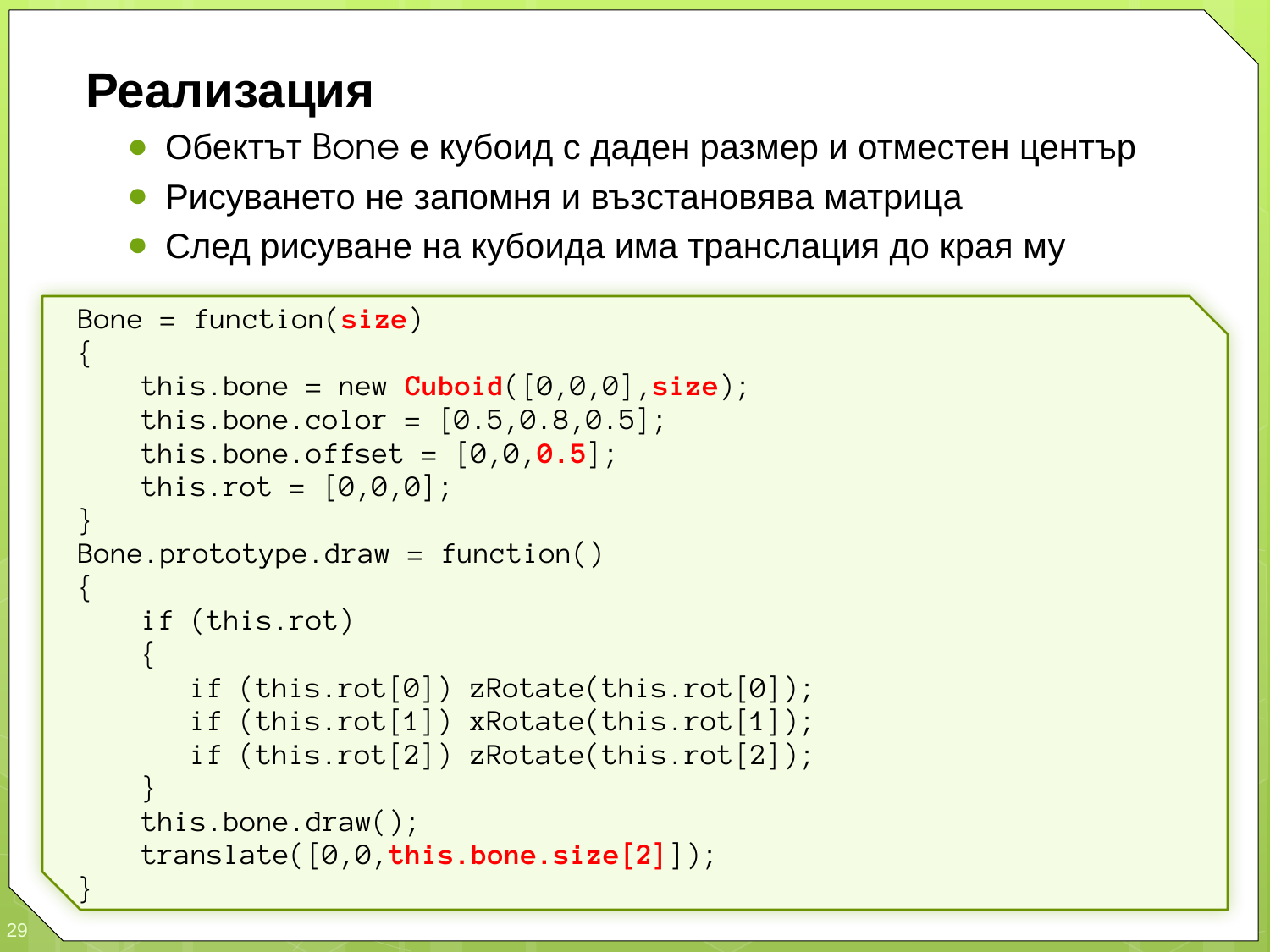

Реализация
Обектът Bone е кубоид с даден размер и отместен център
Рисуването не запомня и възстановява матрица
След рисуване на кубоида има транслация до края му
Bone = function(size)
{
	this.bone = new Cuboid([0,0,0],size);
	this.bone.color = [0.5,0.8,0.5];
	this.bone.offset = [0,0,0.5];
	this.rot = [0,0,0];
}
Bone.prototype.draw = function()
{
	if (this.rot)
	{
		if (this.rot[0]) zRotate(this.rot[0]);
		if (this.rot[1]) xRotate(this.rot[1]);
		if (this.rot[2]) zRotate(this.rot[2]);
	}
	this.bone.draw();
	translate([0,0,this.bone.size[2]]);
}